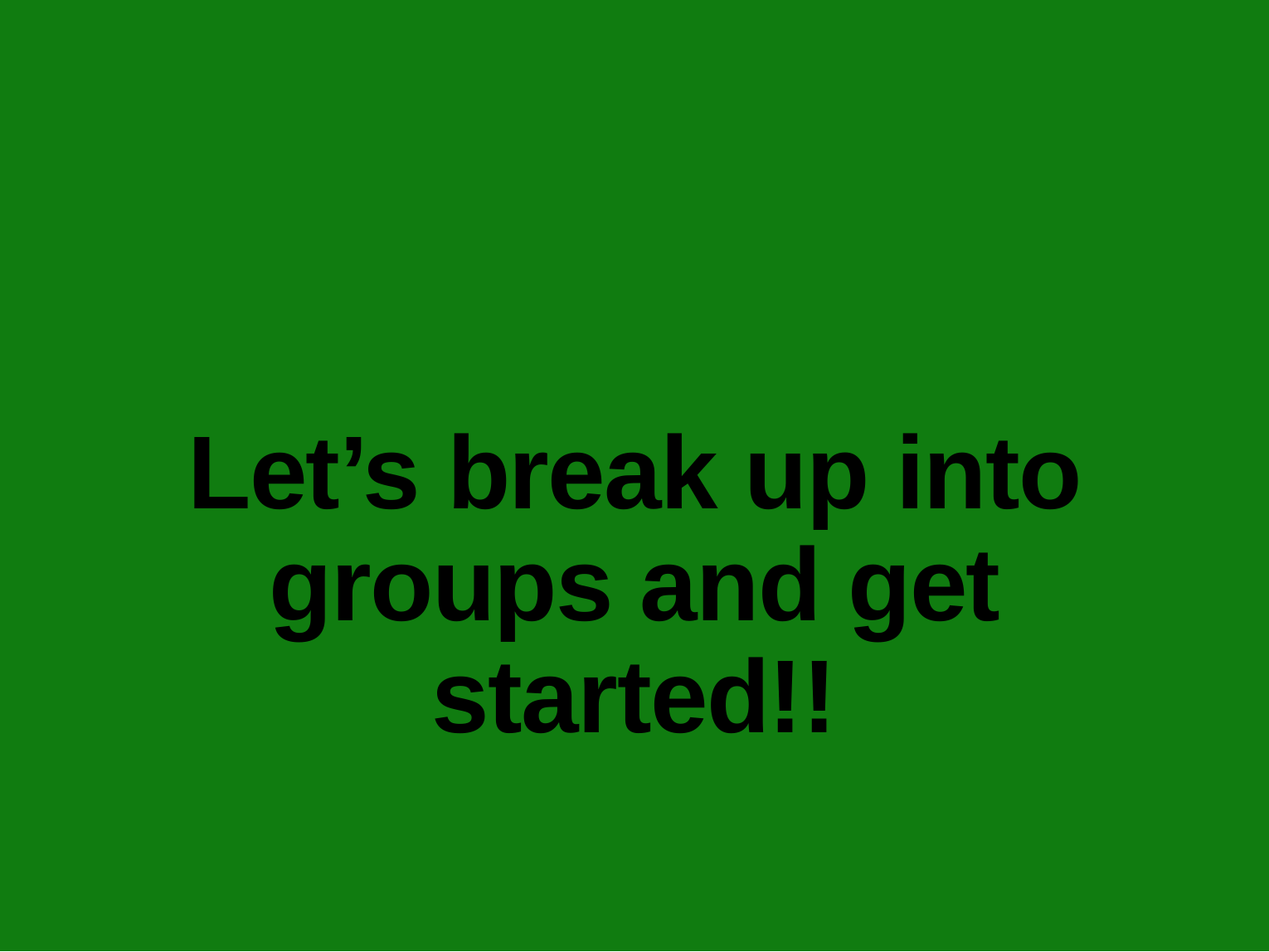

# Let’s break up into groups and get started!!